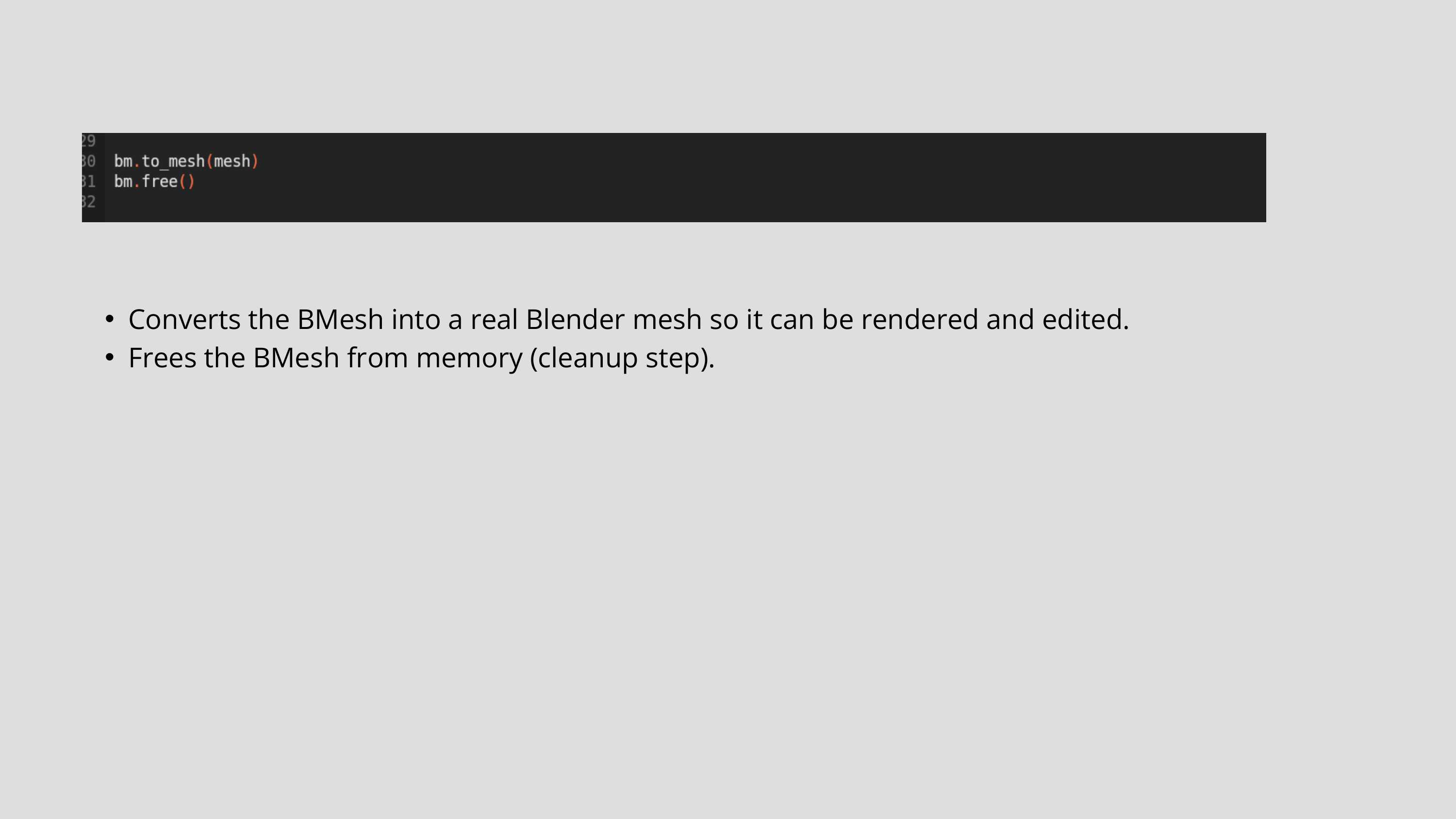

Converts the BMesh into a real Blender mesh so it can be rendered and edited.
Frees the BMesh from memory (cleanup step).